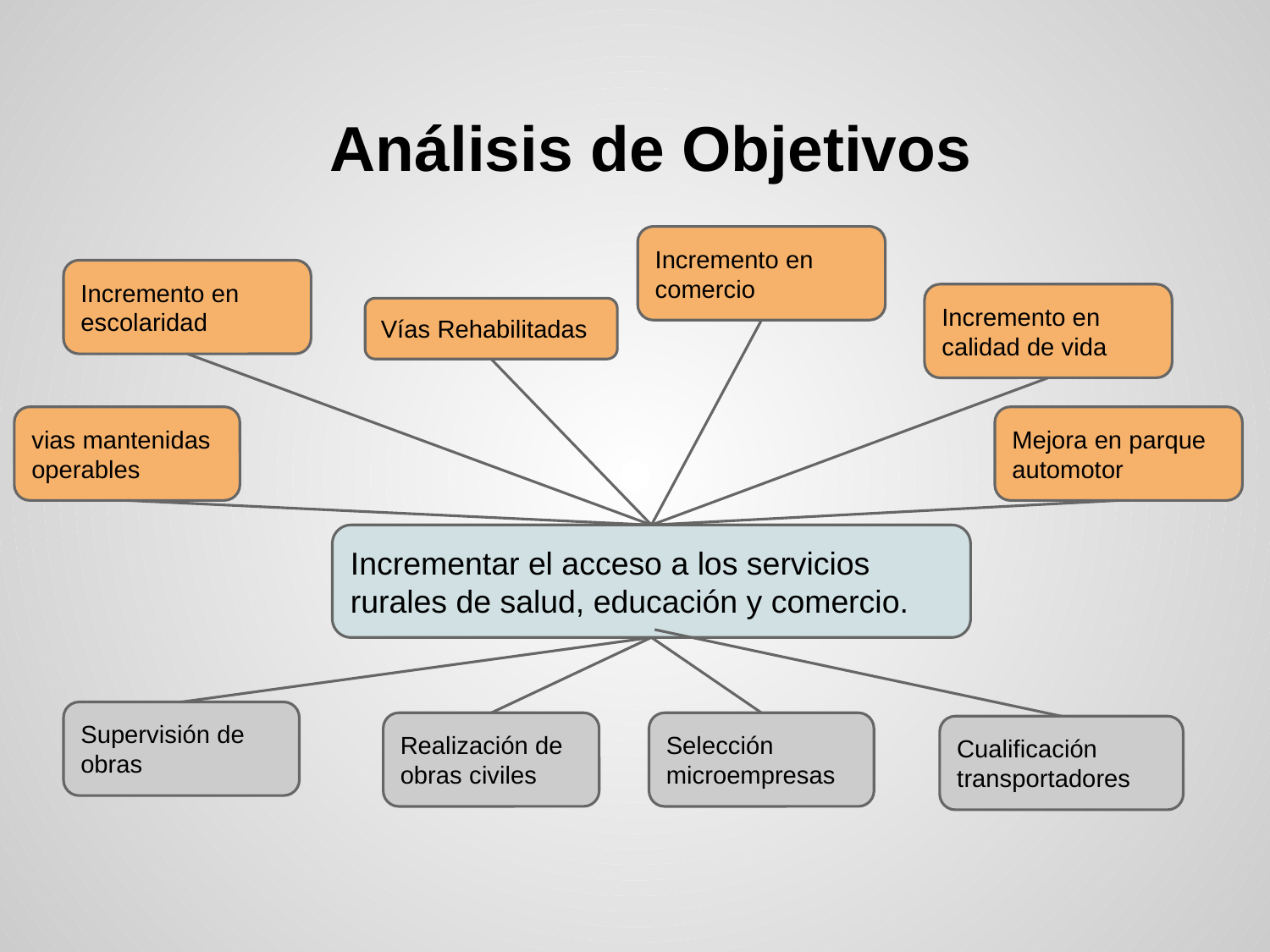

# Análisis de Objetivos
Incremento en comercio
Incremento en escolaridad
Vías Rehabilitadas
Incremento en calidad de vida
vias mantenidas operables
Mejora en parque automotor
Incrementar el acceso a los servicios rurales de salud, educación y comercio.
Supervisión de obras
Realización de obras civiles
Selección microempresas
Cualificación transportadores